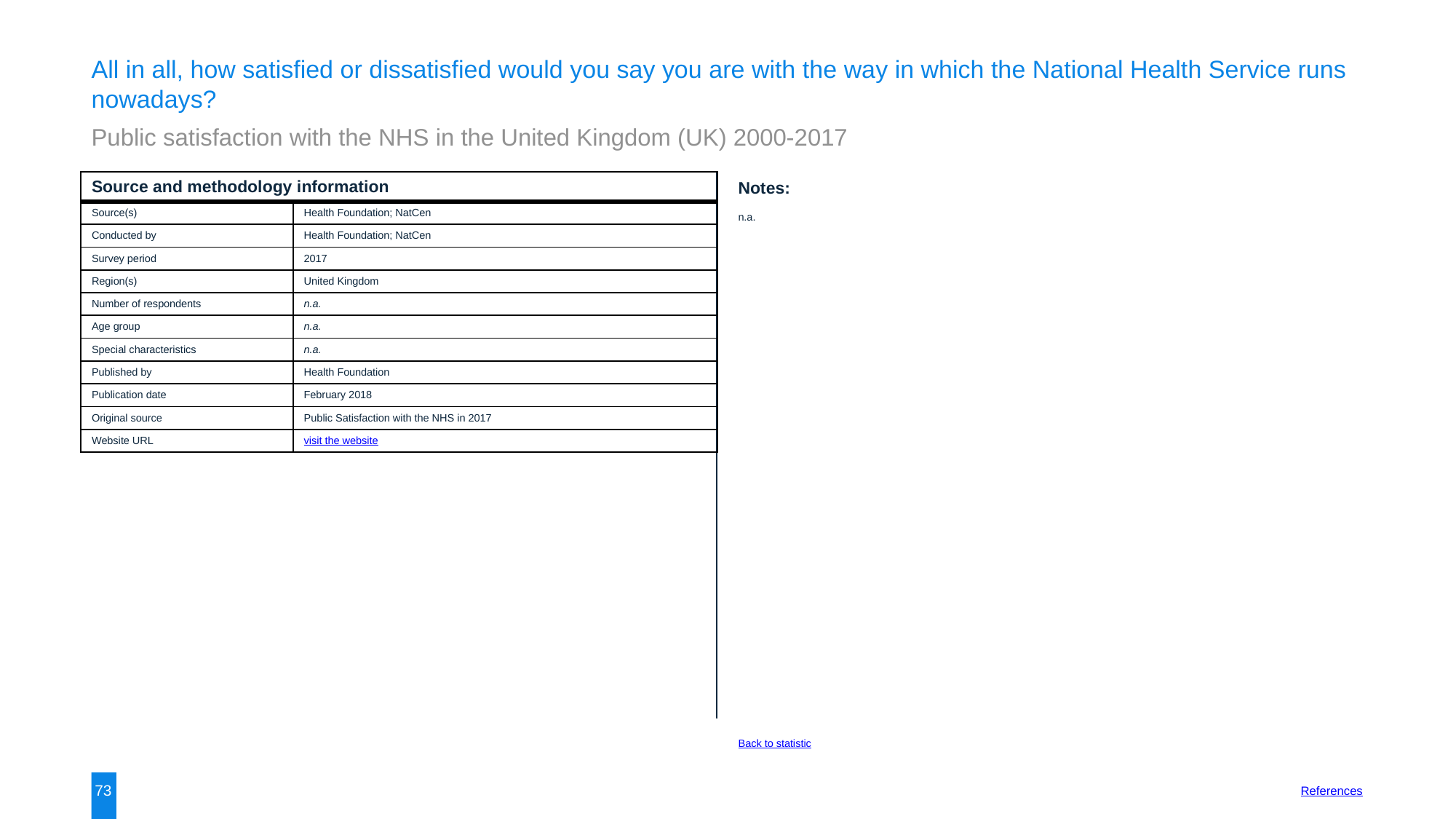

All in all, how satisfied or dissatisfied would you say you are with the way in which the National Health Service runs nowadays?
Public satisfaction with the NHS in the United Kingdom (UK) 2000-2017
| Source and methodology information |  |
| --- | --- |
| Source(s) | Health Foundation; NatCen |
| Conducted by | Health Foundation; NatCen |
| Survey period | 2017 |
| Region(s) | United Kingdom |
| Number of respondents | n.a. |
| Age group | n.a. |
| Special characteristics | n.a. |
| Published by | Health Foundation |
| Publication date | February 2018 |
| Original source | Public Satisfaction with the NHS in 2017 |
| Website URL | visit the website |

Notes:

n.a.
Back to statistic

73
References